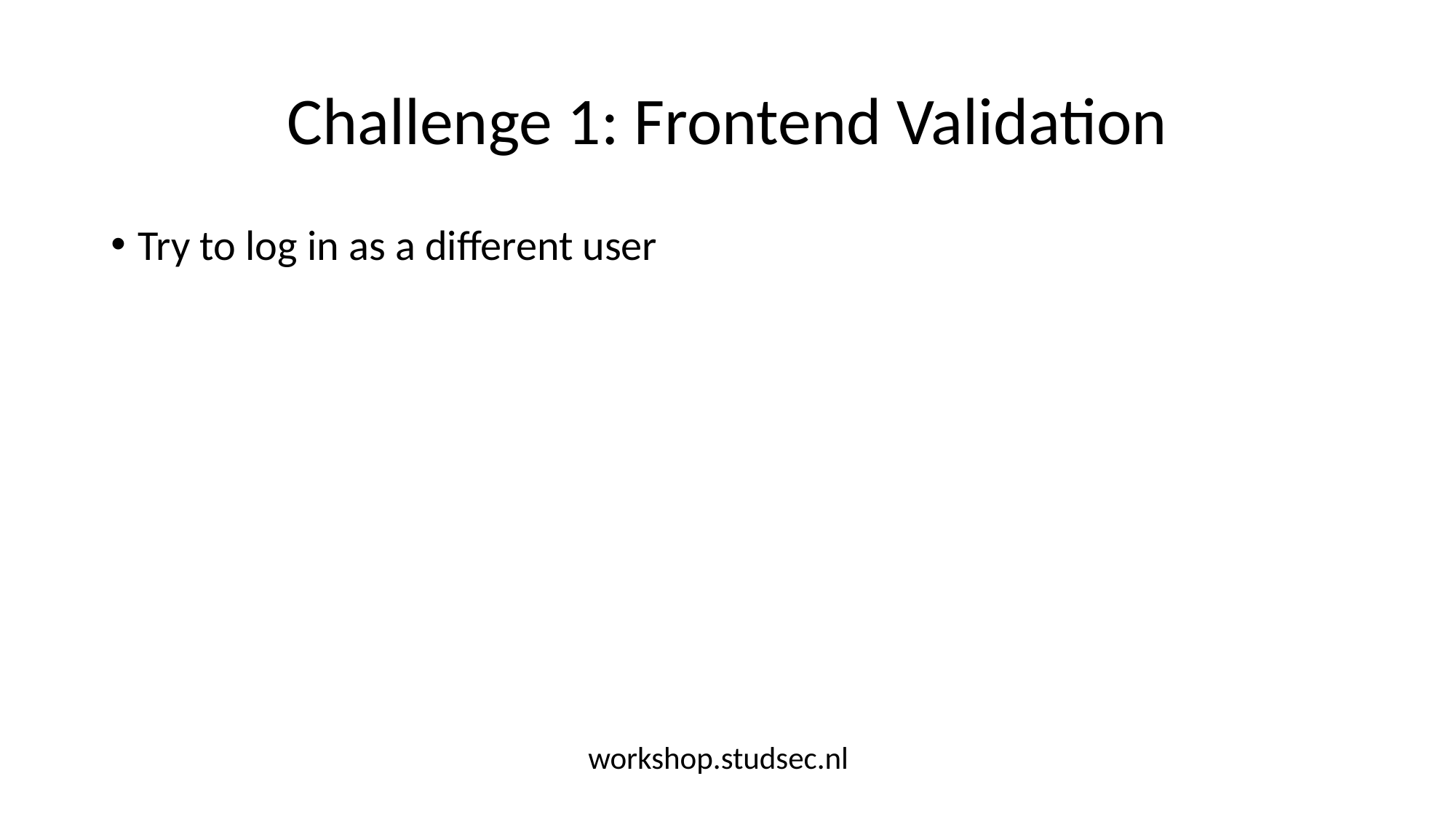

# Challenge 1: Frontend Validation
Try to log in as a different user
workshop.studsec.nl